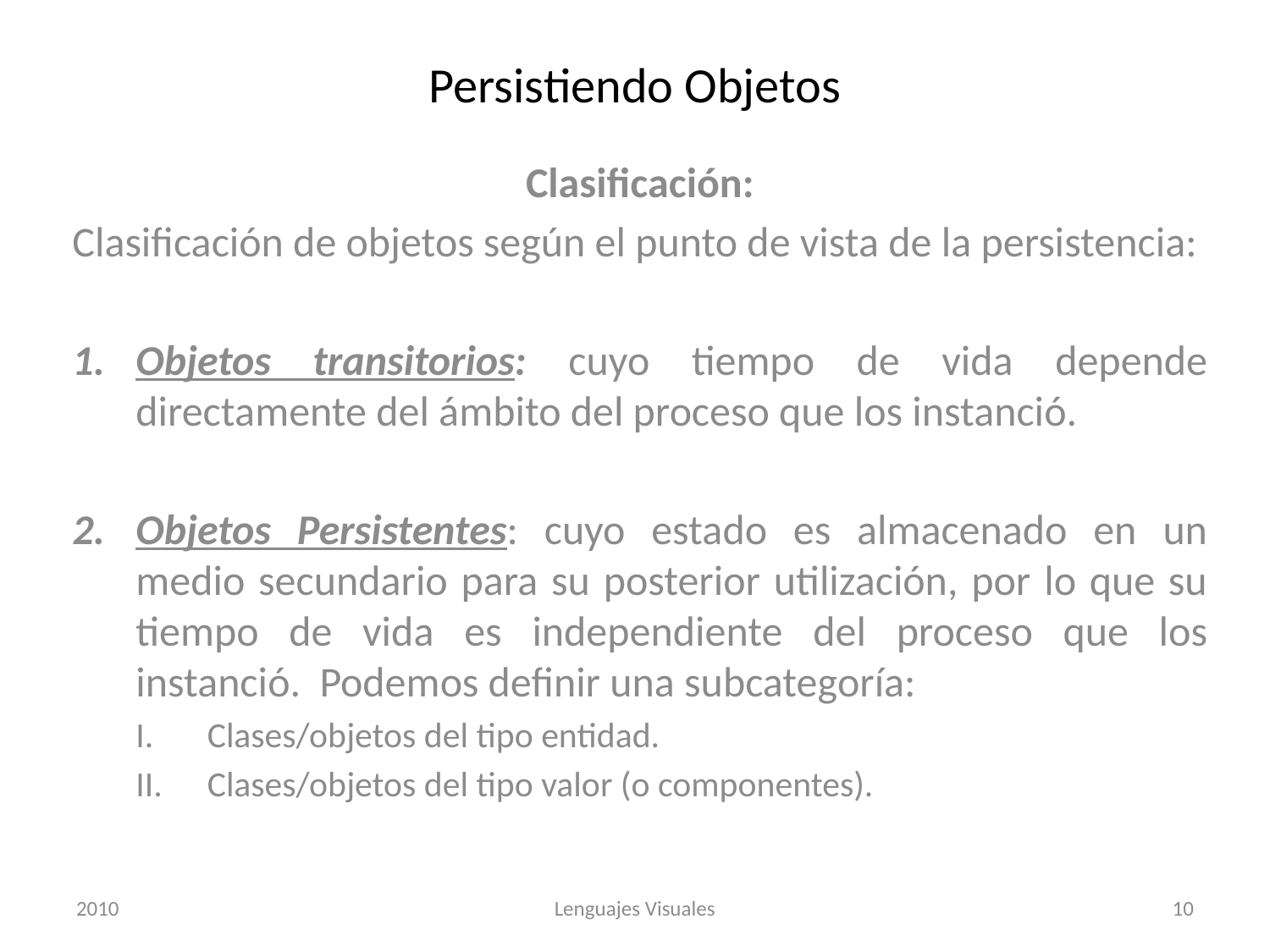

# Persistiendo Objetos
Clasificación:
Clasificación de objetos según el punto de vista de la persistencia:

Objetos transitorios: cuyo tiempo de vida depende directamente del ámbito del proceso que los instanció.

Objetos Persistentes: cuyo estado es almacenado en un medio secundario para su posterior utilización, por lo que su tiempo de vida es independiente del proceso que los instanció.  Podemos definir una subcategoría:
Clases/objetos del tipo entidad.
Clases/objetos del tipo valor (o componentes).
2010
Lenguajes Visuales
10